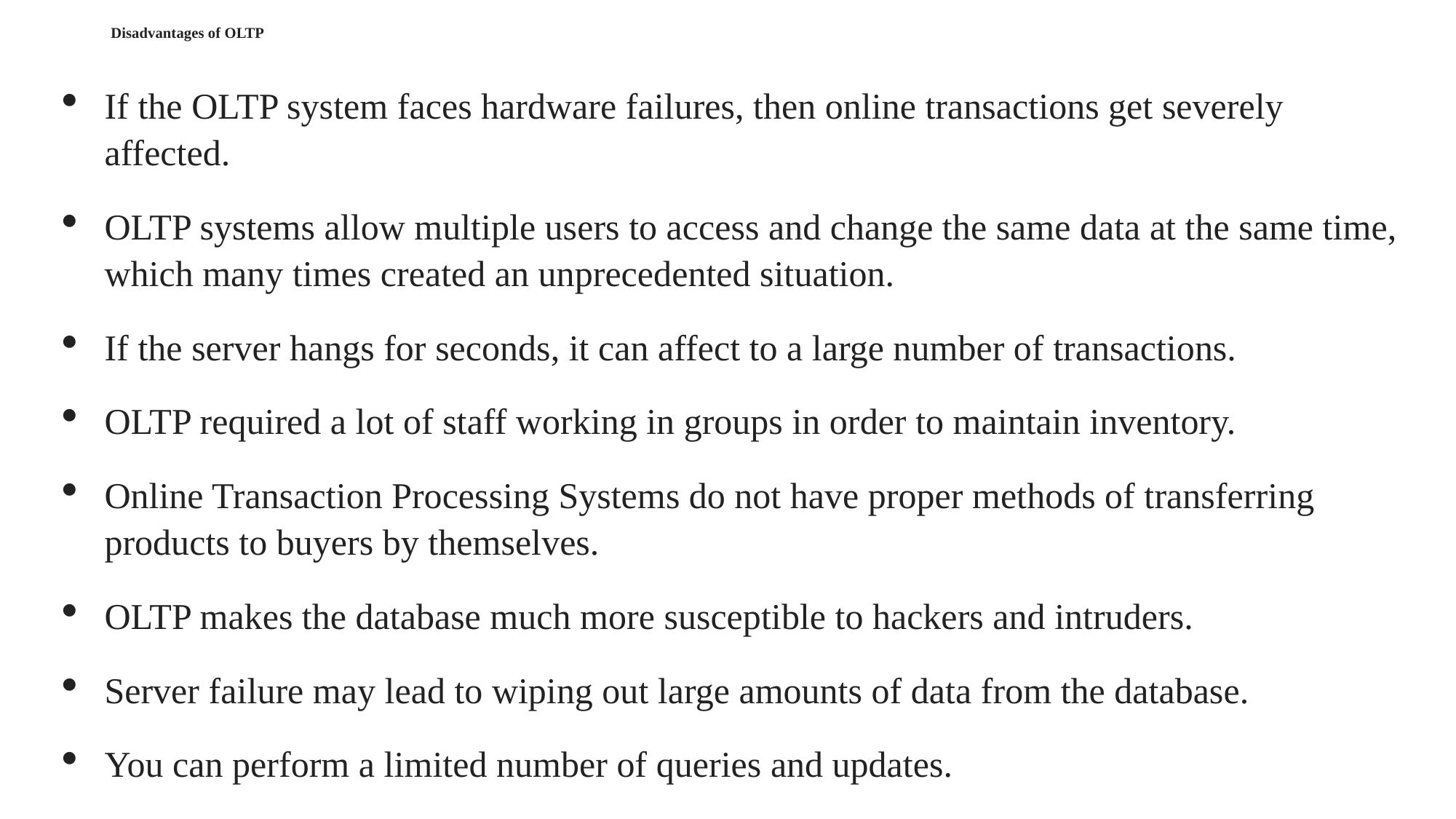

# Disadvantages of OLTP
If the OLTP system faces hardware failures, then online transactions get severely affected.
OLTP systems allow multiple users to access and change the same data at the same time, which many times created an unprecedented situation.
If the server hangs for seconds, it can affect to a large number of transactions.
OLTP required a lot of staff working in groups in order to maintain inventory.
Online Transaction Processing Systems do not have proper methods of transferring products to buyers by themselves.
OLTP makes the database much more susceptible to hackers and intruders.
Server failure may lead to wiping out large amounts of data from the database.
You can perform a limited number of queries and updates.